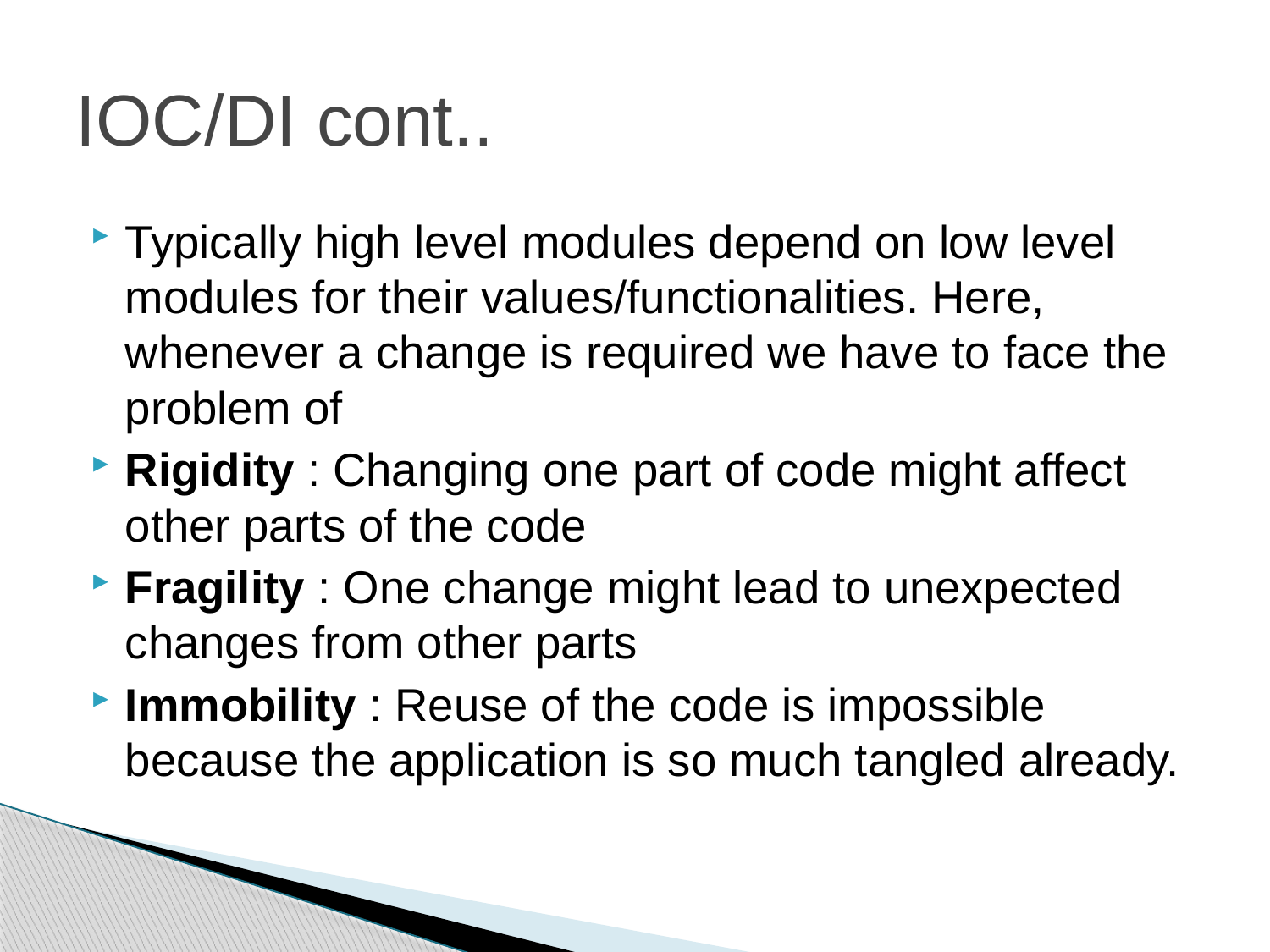

# IOC/DI cont..
Typically high level modules depend on low level modules for their values/functionalities. Here, whenever a change is required we have to face the problem of
Rigidity : Changing one part of code might affect other parts of the code
Fragility : One change might lead to unexpected changes from other parts
Immobility : Reuse of the code is impossible because the application is so much tangled already.